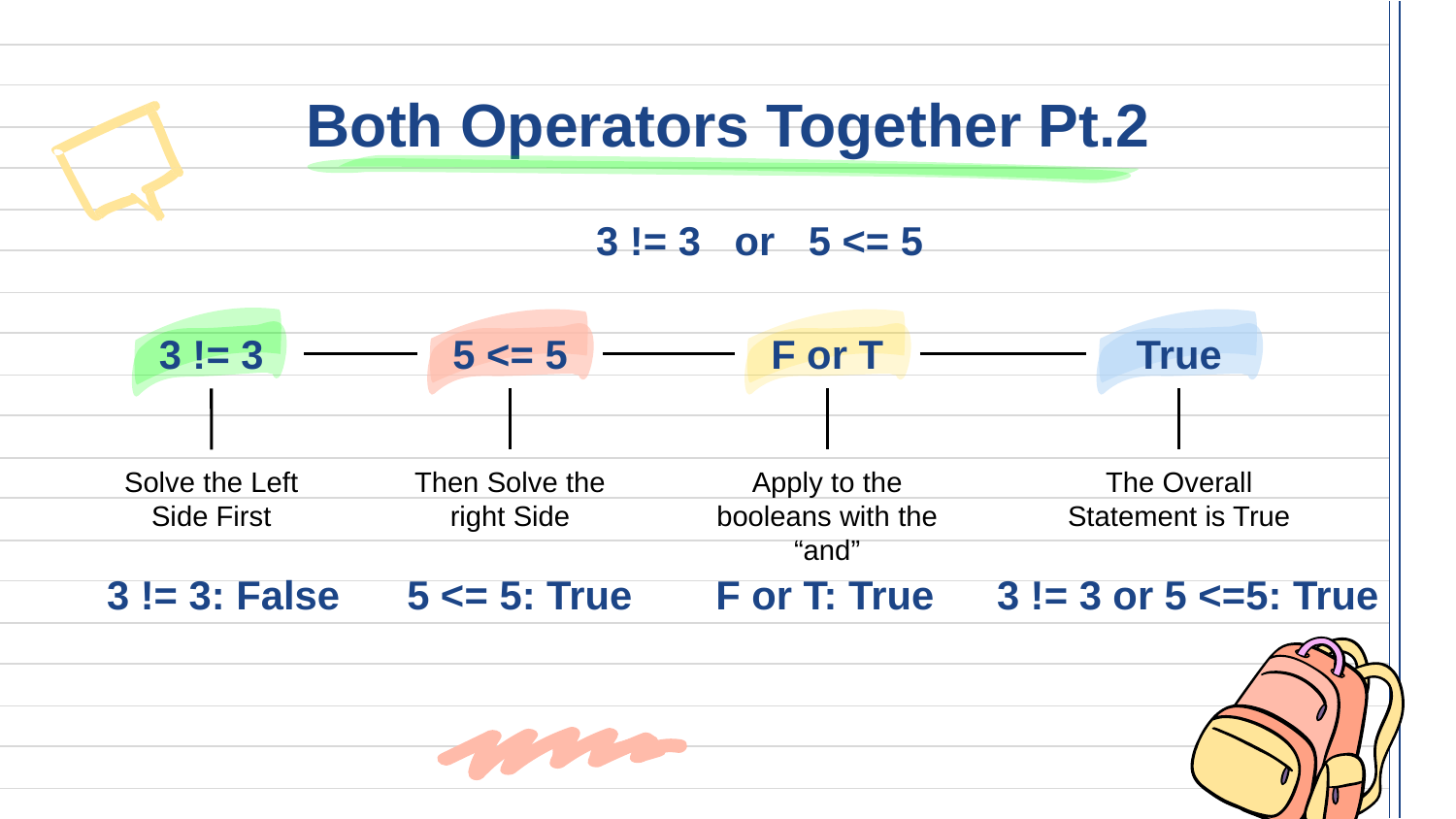

# Both Operators Together Pt.2

3 != 3   or   5 <= 5

5 <= 5
Then Solve the right Side

F or T
Apply to the booleans with the “and”

True
The Overall Statement is True

3 != 3
Solve the Left Side First
3 != 3: False
5 <= 5: True
F or T: True
3 != 3 or 5 <=5: True